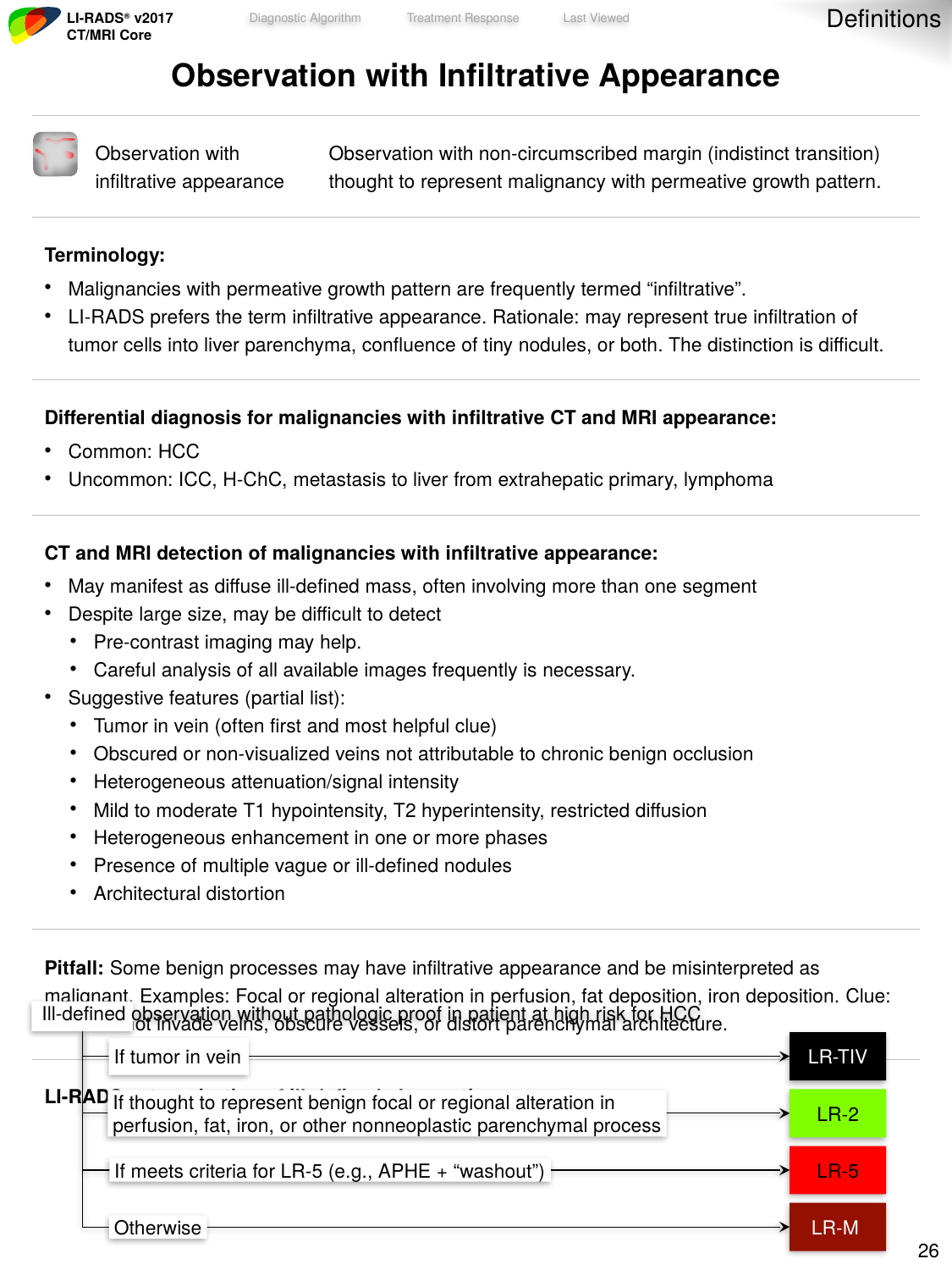

| Observation with Infiltrative Appearance |  |
| --- | --- |
| Observation with infiltrative appearance | Observation with non-circumscribed margin (indistinct transition) thought to represent malignancy with permeative growth pattern. |
| Terminology: Malignancies with permeative growth pattern are frequently termed “infiltrative”. LI-RADS prefers the term infiltrative appearance. Rationale: may represent true infiltration of tumor cells into liver parenchyma, confluence of tiny nodules, or both. The distinction is difficult. |  |
| Differential diagnosis for malignancies with infiltrative CT and MRI appearance: Common: HCC Uncommon: ICC, H-ChC, metastasis to liver from extrahepatic primary, lymphoma |  |
| CT and MRI detection of malignancies with infiltrative appearance: May manifest as diffuse ill-defined mass, often involving more than one segment Despite large size, may be difficult to detect Pre-contrast imaging may help. Careful analysis of all available images frequently is necessary. Suggestive features (partial list): Tumor in vein (often first and most helpful clue) Obscured or non-visualized veins not attributable to chronic benign occlusion Heterogeneous attenuation/signal intensity Mild to moderate T1 hypointensity, T2 hyperintensity, restricted diffusion Heterogeneous enhancement in one or more phases Presence of multiple vague or ill-defined nodules Architectural distortion |  |
| Pitfall: Some benign processes may have infiltrative appearance and be misinterpreted as malignant. Examples: Focal or regional alteration in perfusion, fat deposition, iron deposition. Clue: these do not invade veins, obscure vessels, or distort parenchymal architecture. |  |
| LI-RADS categorization of ill-defined observations |  |

Infiltrative HCC
Definitions

Ill-defined observation without pathologic proof in patient at high risk for HCC
LR-TIV
If tumor in vein
LR-2
If thought to represent benign focal or regional alteration in
perfusion, fat, iron, or other nonneoplastic parenchymal process
LR-5
If meets criteria for LR-5 (e.g., APHE + “washout”)
LR-M
Otherwise
26